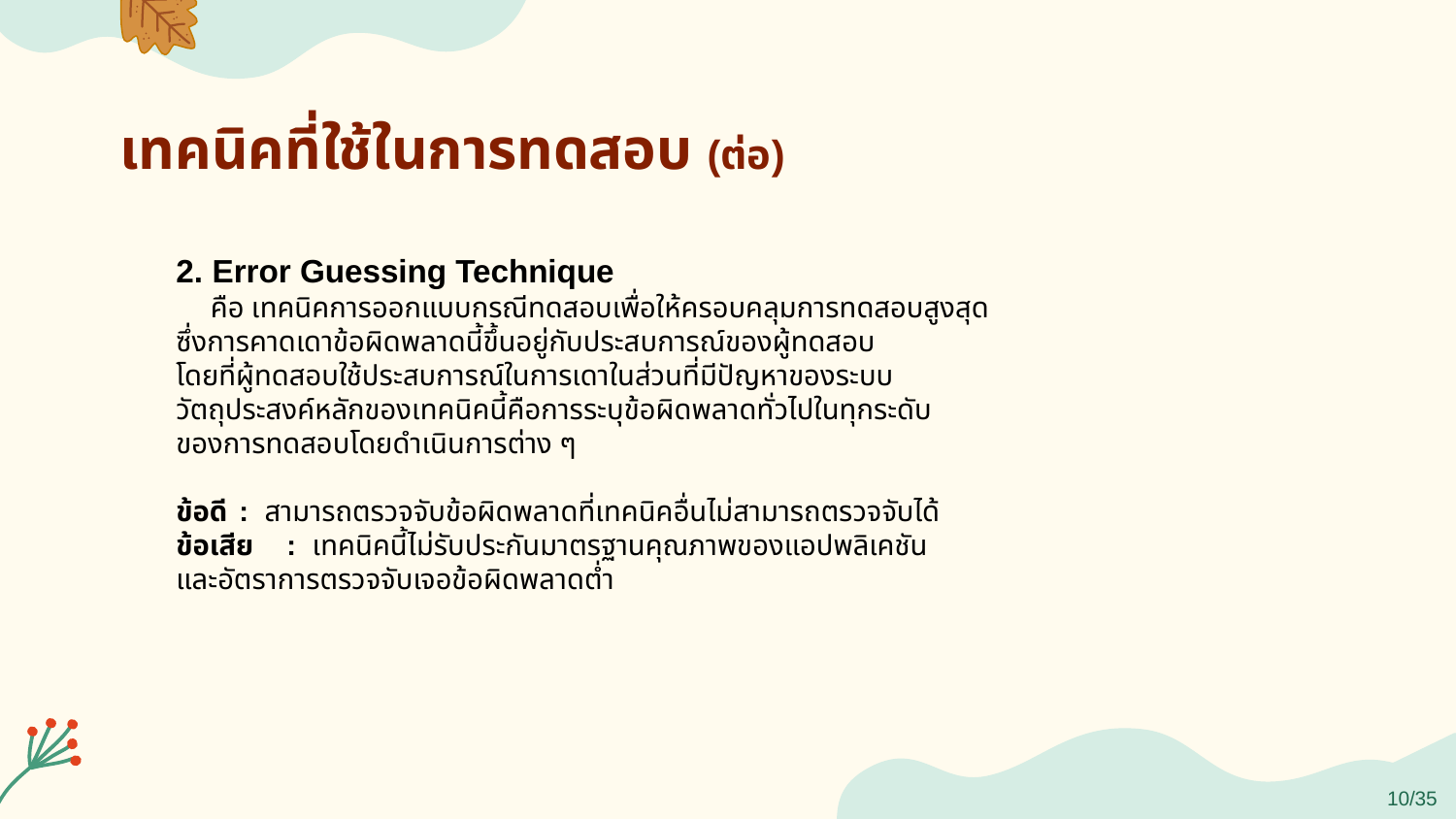

เทคนิคที่ใช้ในการทดสอบ (ต่อ)
2. Error Guessing Technique
	คือ เทคนิคการออกแบบกรณีทดสอบเพื่อให้ครอบคลุมการทดสอบสูงสุด
ซึ่งการคาดเดาข้อผิดพลาดนี้ขึ้นอยู่กับประสบการณ์ของผู้ทดสอบ
โดยที่ผู้ทดสอบใช้ประสบการณ์ในการเดาในส่วนที่มีปัญหาของระบบ
วัตถุประสงค์หลักของเทคนิคนี้คือการระบุข้อผิดพลาดทั่วไปในทุกระดับ
ของการทดสอบโดยดำเนินการต่าง ๆ

ข้อดี	:  สามารถตรวจจับข้อผิดพลาดที่เทคนิคอื่นไม่สามารถตรวจจับได้
ข้อเสีย	:  เทคนิคนี้ไม่รับประกันมาตรฐานคุณภาพของแอปพลิเคชัน
และอัตราการตรวจจับเจอข้อผิดพลาดต่ำ
10/35